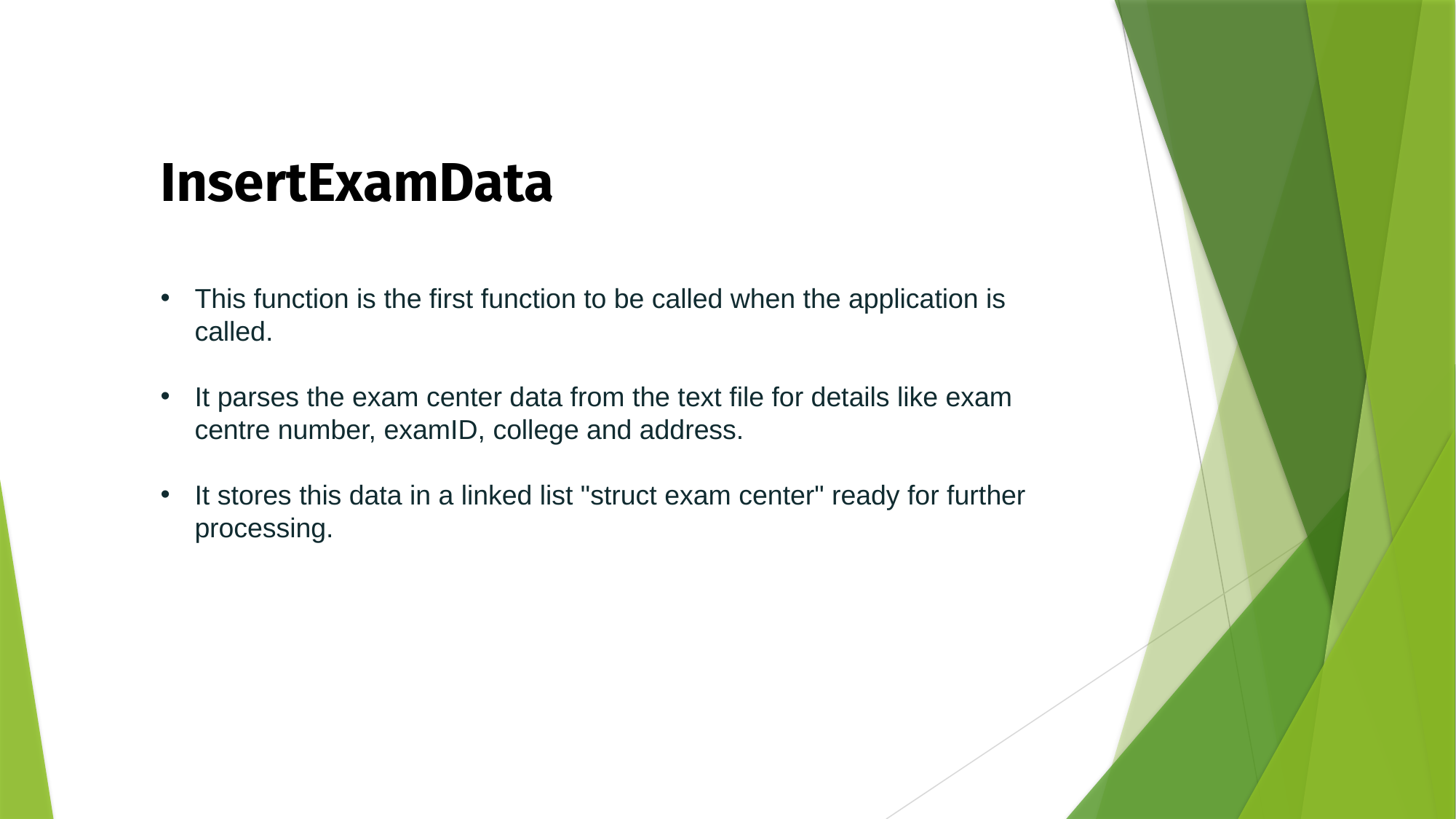

InsertExamData
This function is the first function to be called when the application is called.

It parses the exam center data from the text file for details like exam centre number, examID, college and address.

It stores this data in a linked list "struct exam center" ready for further processing.